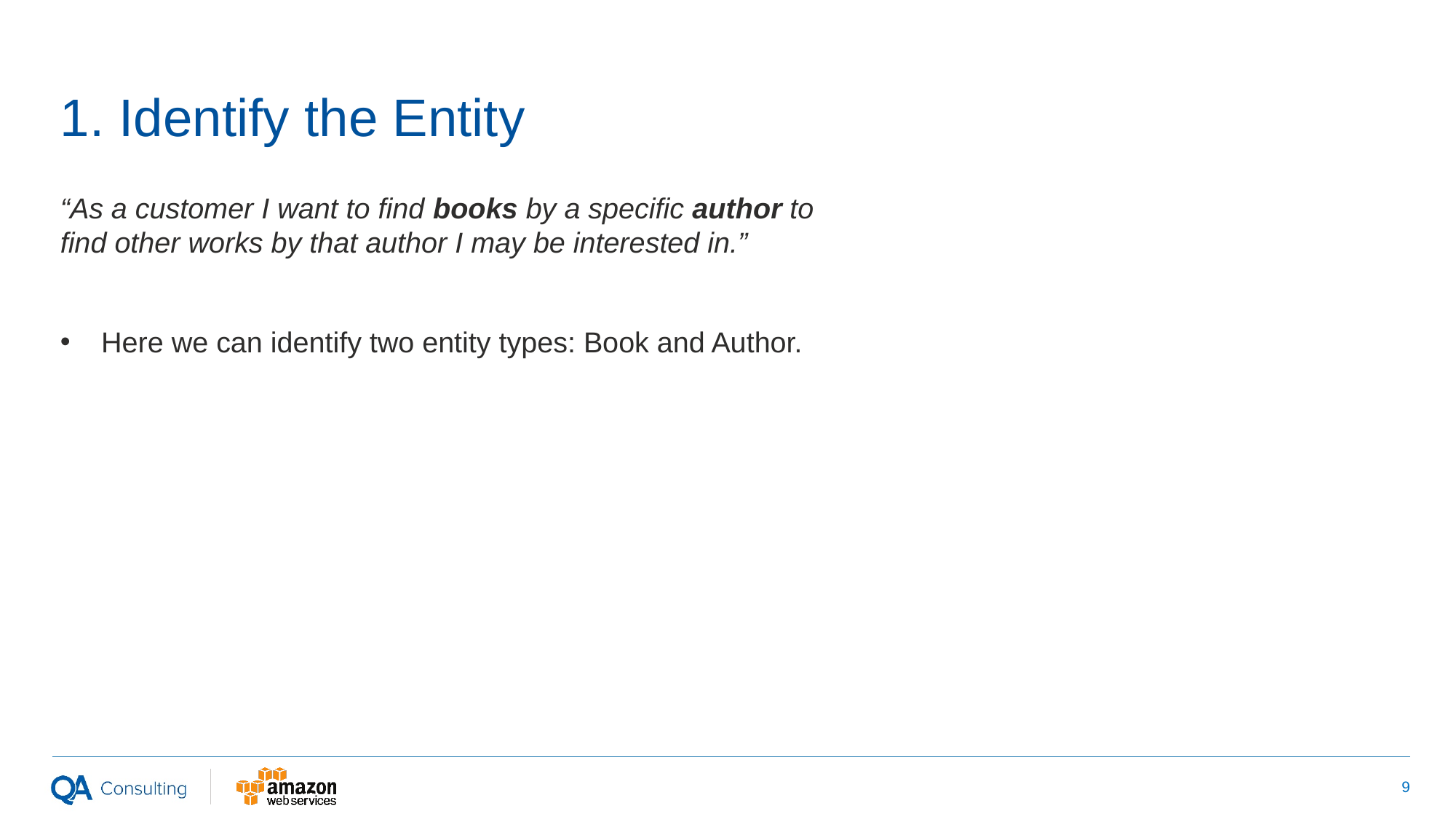

# 1. Identify the Entity
“As a customer I want to find books by a specific author to find other works by that author I may be interested in.”

Here we can identify two entity types: Book and Author.